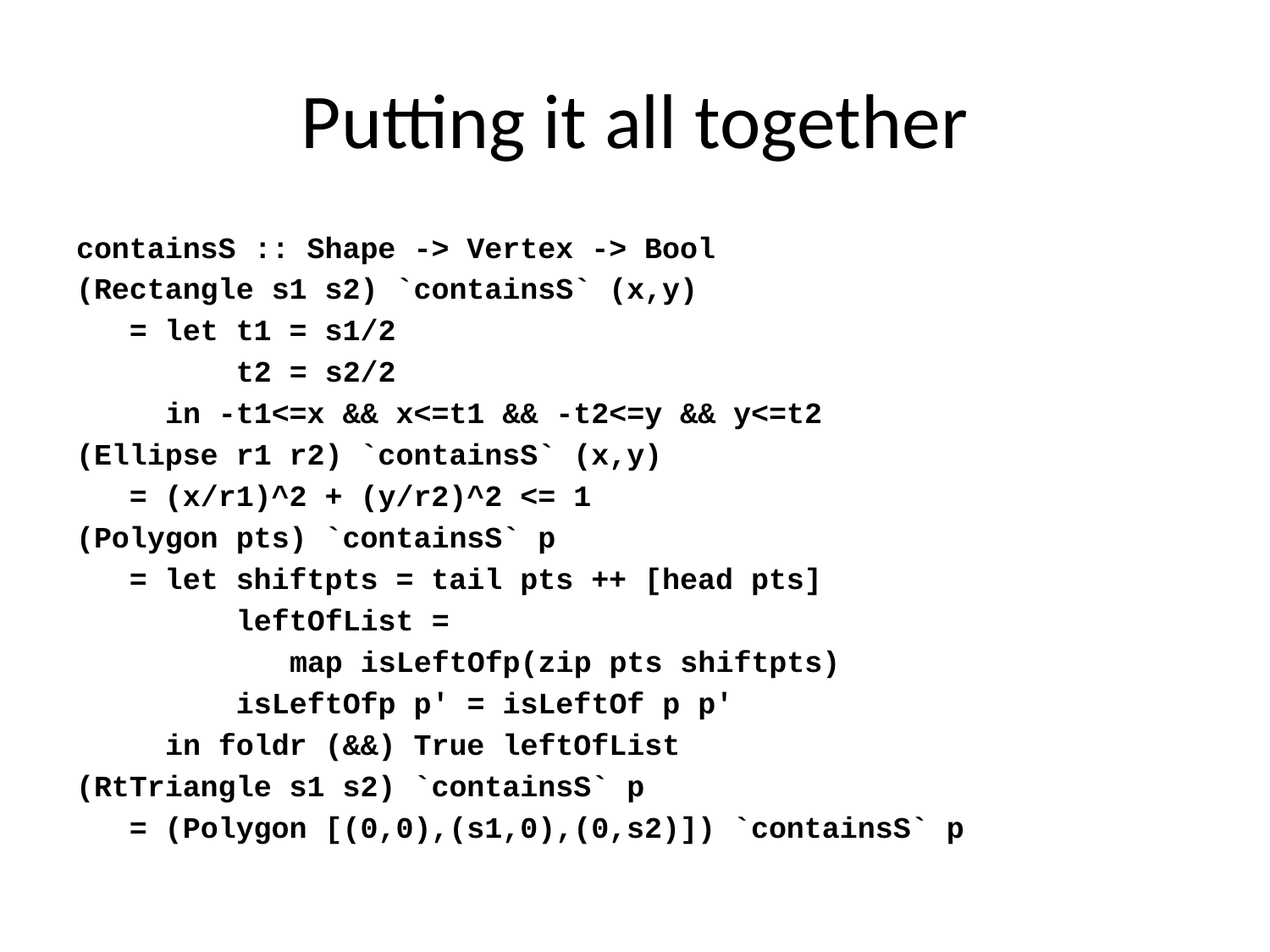

# Putting it all together
containsS :: Shape -> Vertex -> Bool
(Rectangle s1 s2) `containsS` (x,y)
   = let t1 = s1/2
         t2 = s2/2
     in -t1<=x && x<=t1 && -t2<=y && y<=t2
(Ellipse r1 r2) `containsS` (x,y)
   = (x/r1)^2 + (y/r2)^2 <= 1
(Polygon pts) `containsS` p
   = let shiftpts = tail pts ++ [head pts]
         leftOfList =
            map isLeftOfp(zip pts shiftpts)
         isLeftOfp p' = isLeftOf p p'
     in foldr (&&) True leftOfList
(RtTriangle s1 s2) `containsS` p
   = (Polygon [(0,0),(s1,0),(0,s2)]) `containsS` p